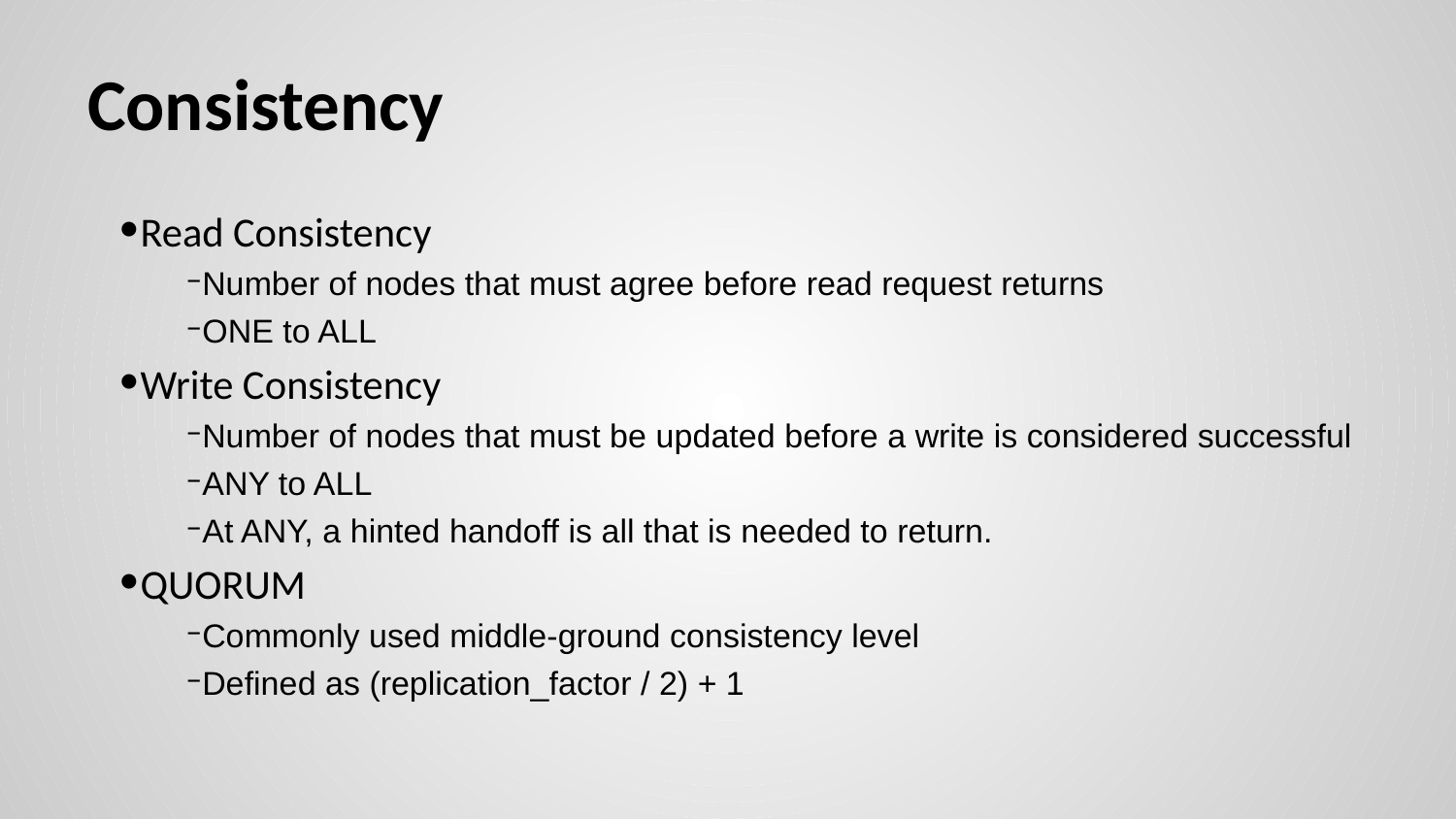

# Consistency
Read Consistency
Number of nodes that must agree before read request returns
ONE to ALL
Write Consistency
Number of nodes that must be updated before a write is considered successful
ANY to ALL
At ANY, a hinted handoff is all that is needed to return.
QUORUM
Commonly used middle-ground consistency level
Defined as (replication_factor / 2) + 1